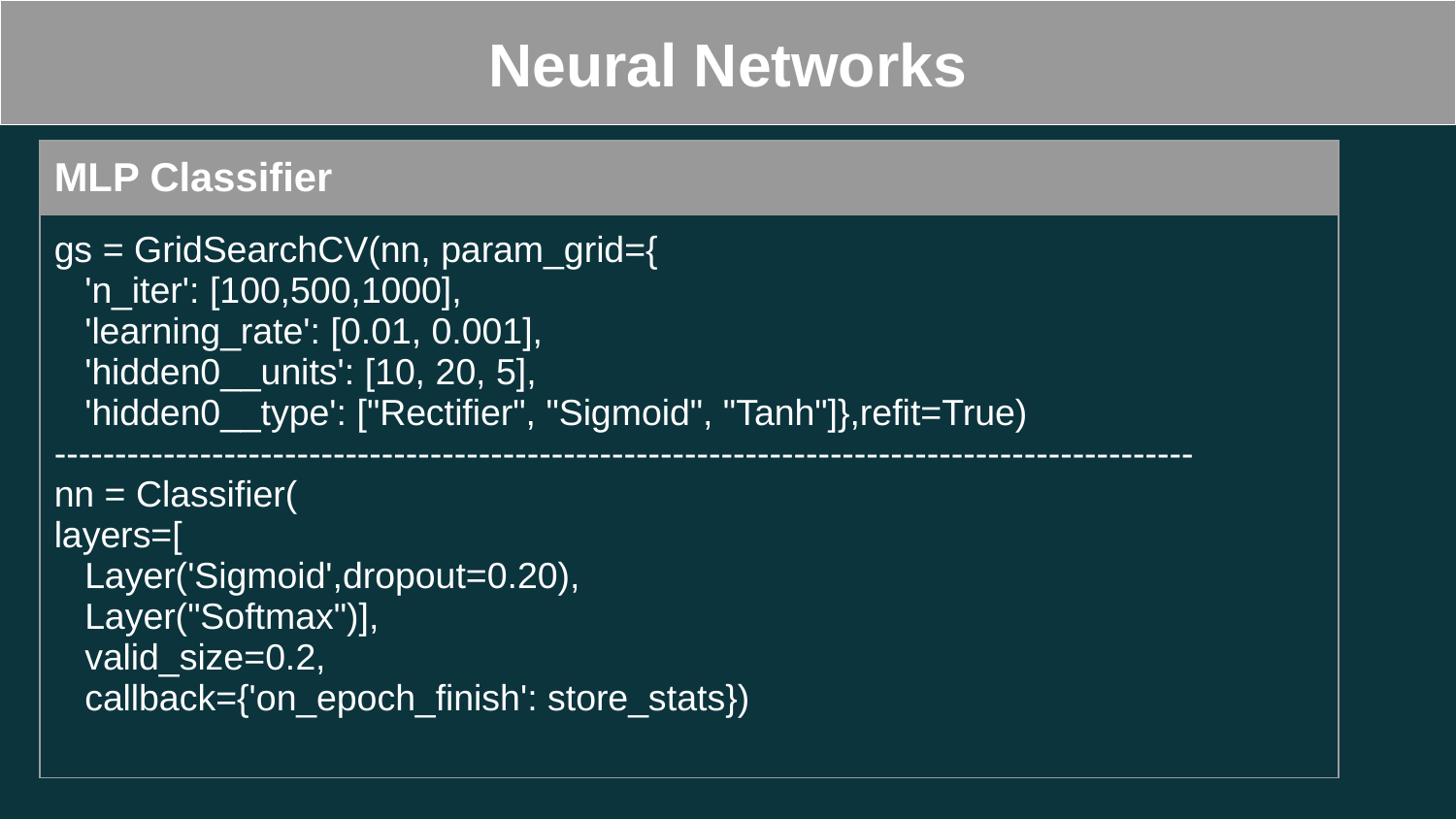

# Neural Networks
| MLP Classifier |
| --- |
| gs = GridSearchCV(nn, param\_grid={ 'n\_iter': [100,500,1000], 'learning\_rate': [0.01, 0.001], 'hidden0\_\_units': [10, 20, 5], 'hidden0\_\_type': ["Rectifier", "Sigmoid", "Tanh"]},refit=True) ---------------------------------------------------------------------------------------------- nn = Classifier( layers=[ Layer('Sigmoid',dropout=0.20), Layer("Softmax")], valid\_size=0.2, callback={'on\_epoch\_finish': store\_stats}) |